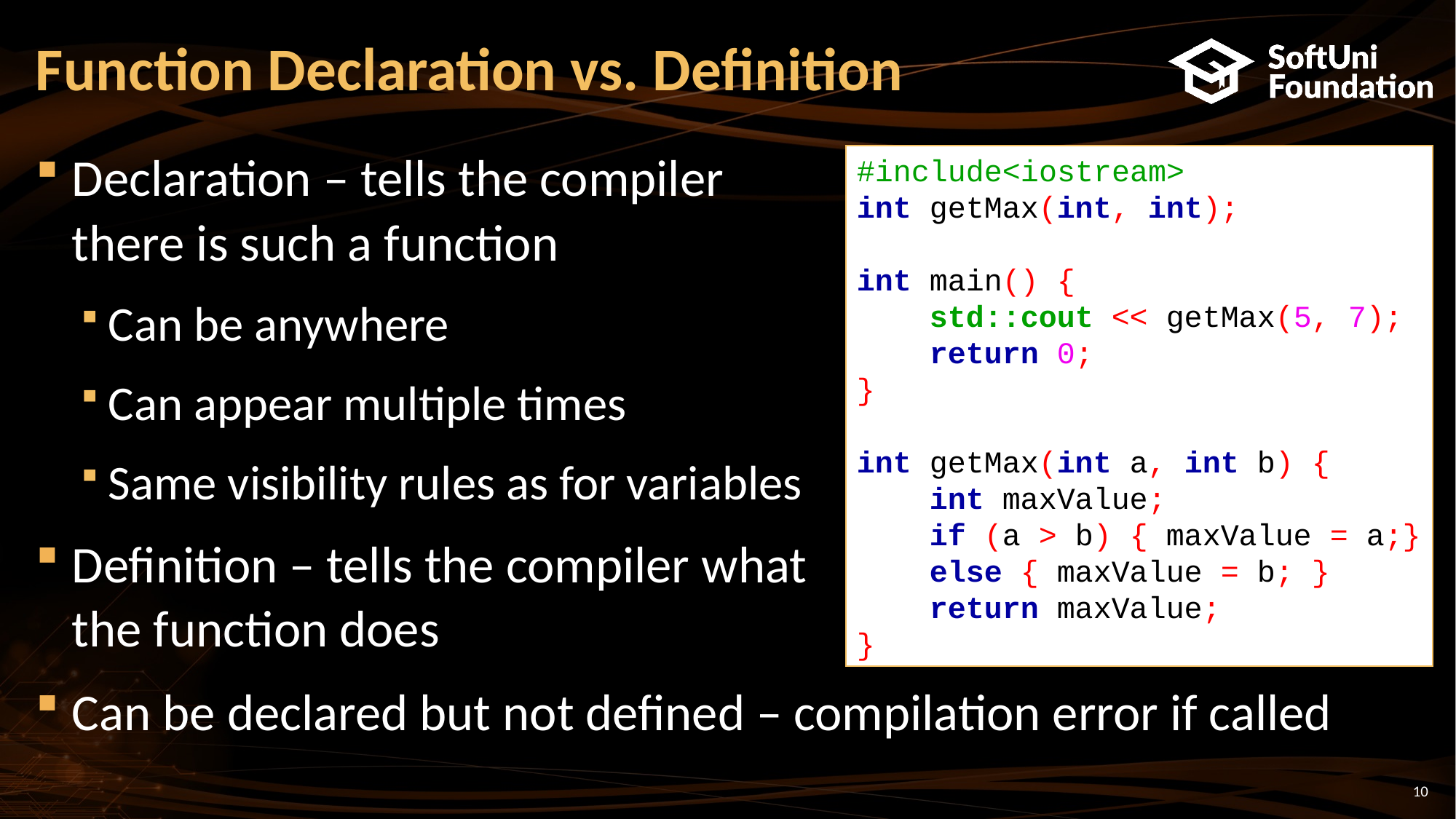

# Function Declaration vs. Definition
Declaration – tells the compiler
there is such a function
Can be anywhere
Can appear multiple times
Same visibility rules as for variables
Definition – tells the compiler what
the function does
Can be declared but not defined – compilation error if called
#include<iostream>
int getMax(int, int);

int main() {
    std::cout << getMax(5, 7);
    return 0;
}

int getMax(int a, int b) {
    int maxValue;
    if (a > b) { maxValue = a;}
    else { maxValue = b; }
    return maxValue;
}
10